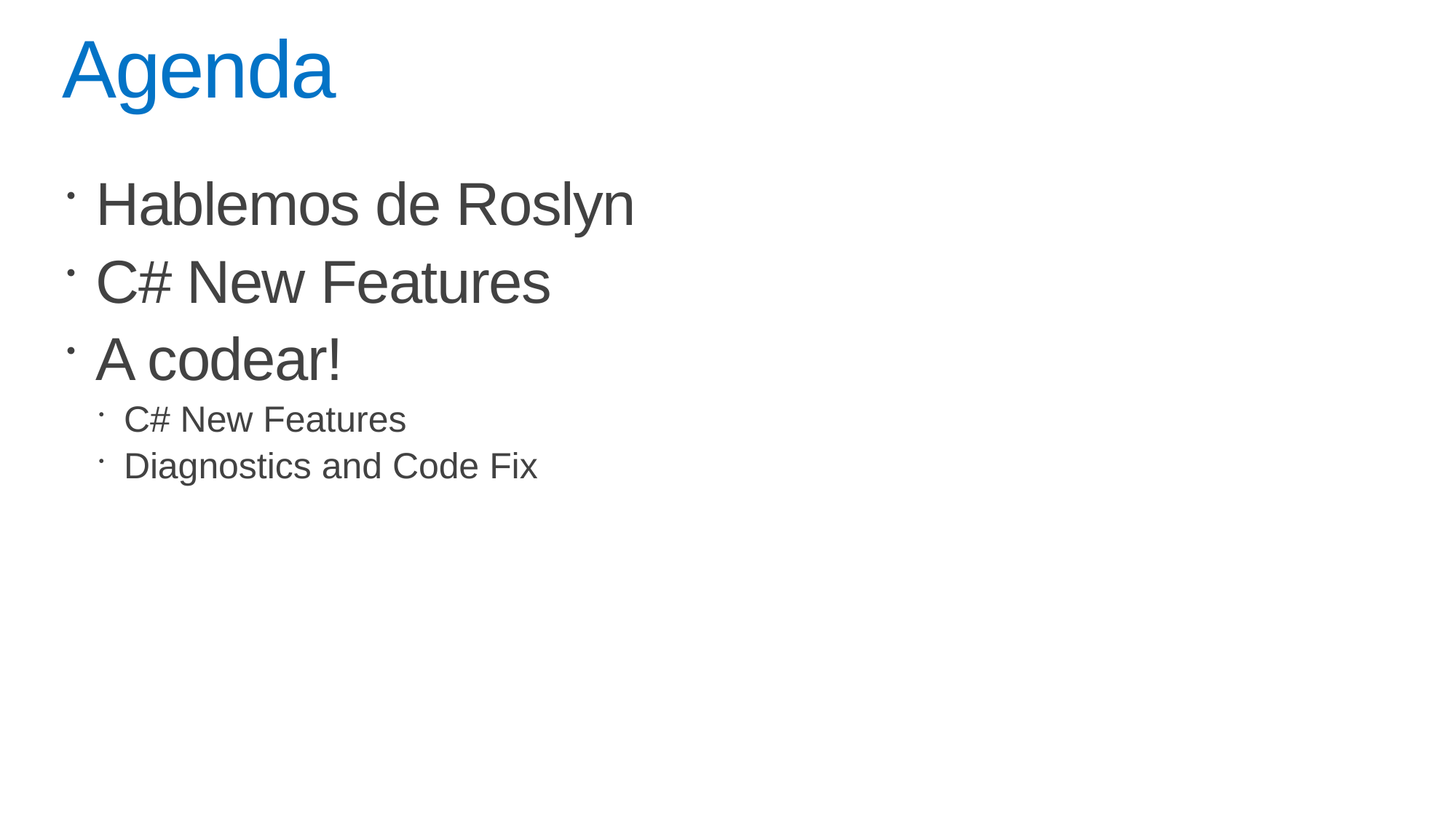

# Agenda
Hablemos de Roslyn
C# New Features
A codear!
C# New Features
Diagnostics and Code Fix